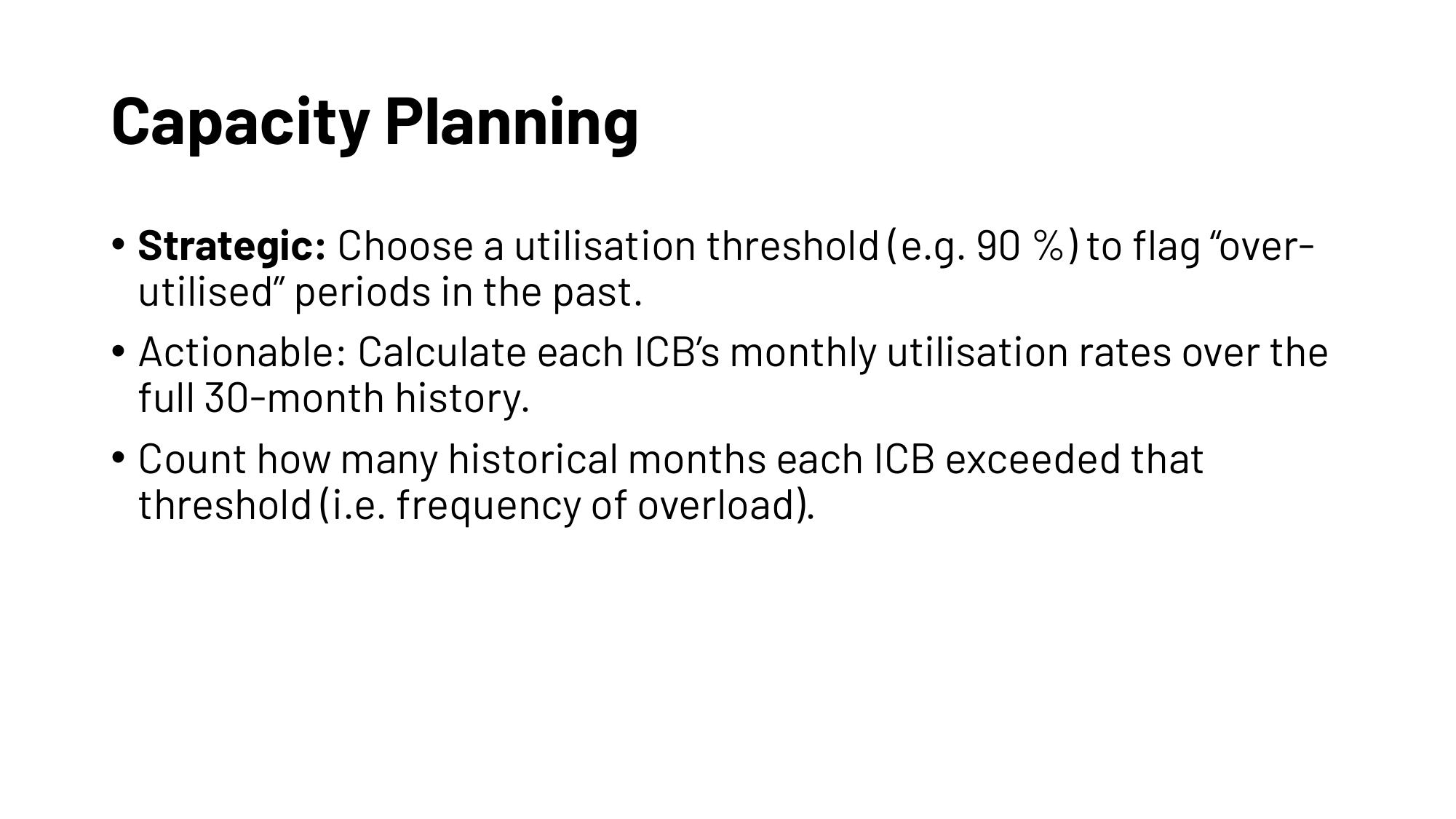

# Capacity Planning
Strategic: Choose a utilisation threshold (e.g. 90 %) to flag “over-utilised” periods in the past.
Actionable: Calculate each ICB’s monthly utilisation rates over the full 30-month history.
Count how many historical months each ICB exceeded that threshold (i.e. frequency of overload).